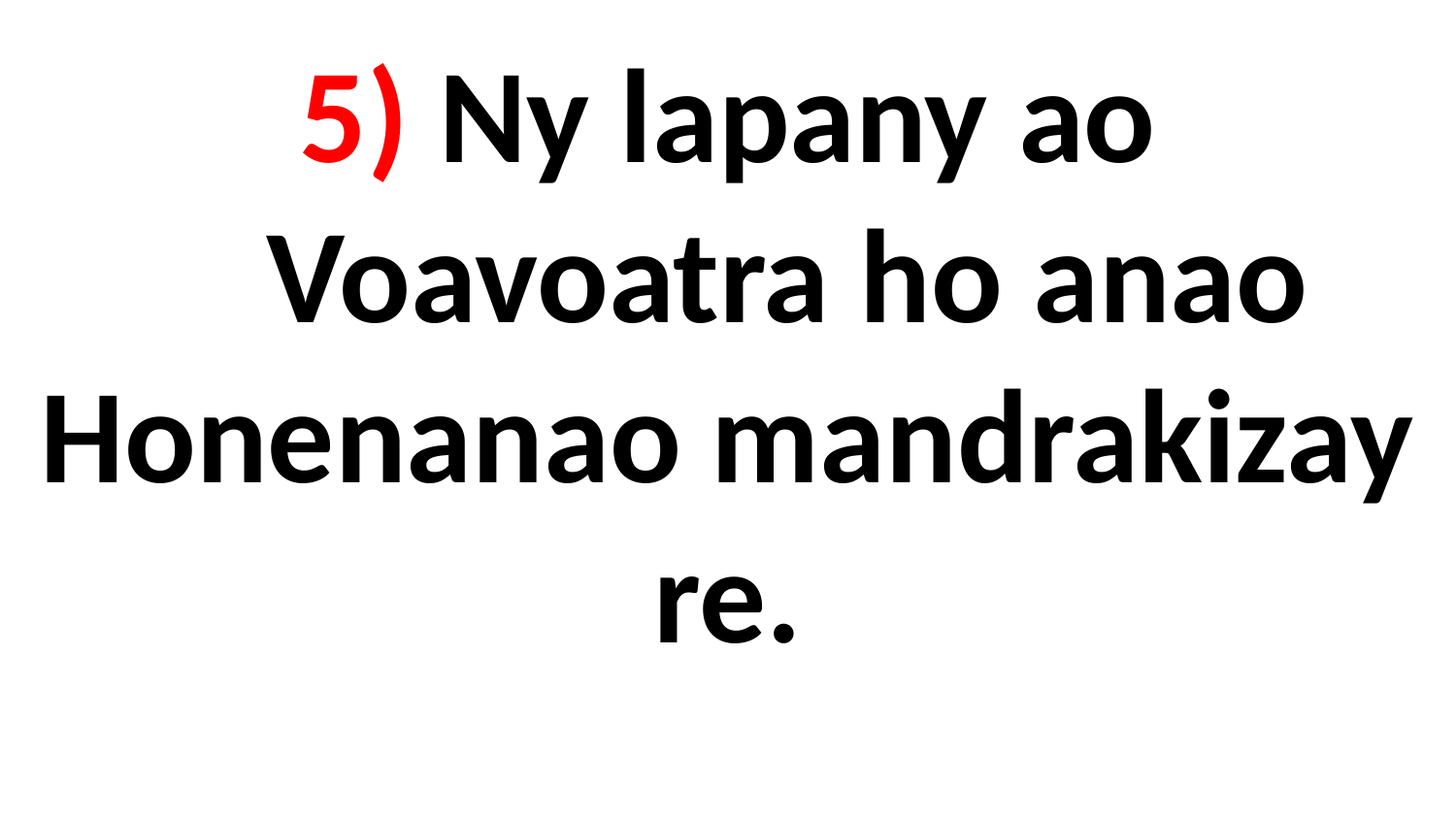

# 5) Ny lapany ao Voavoatra ho anao Honenanao mandrakizay re.